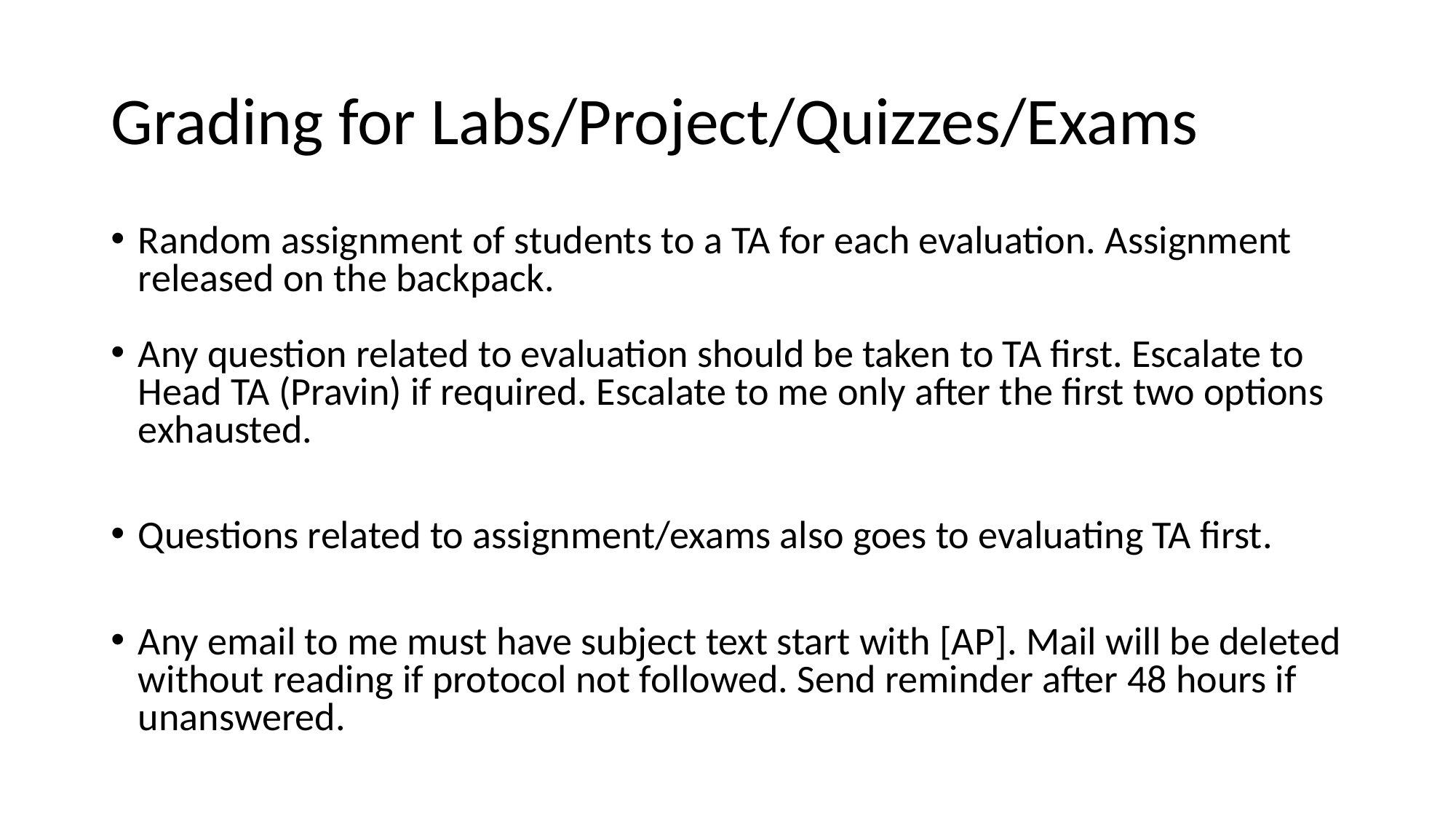

# Grading for Labs/Project/Quizzes/Exams
Random assignment of students to a TA for each evaluation. Assignment released on the backpack.

Any question related to evaluation should be taken to TA first. Escalate to Head TA (Pravin) if required. Escalate to me only after the first two options exhausted.

Questions related to assignment/exams also goes to evaluating TA first.

Any email to me must have subject text start with [AP]. Mail will be deleted without reading if protocol not followed. Send reminder after 48 hours if unanswered.